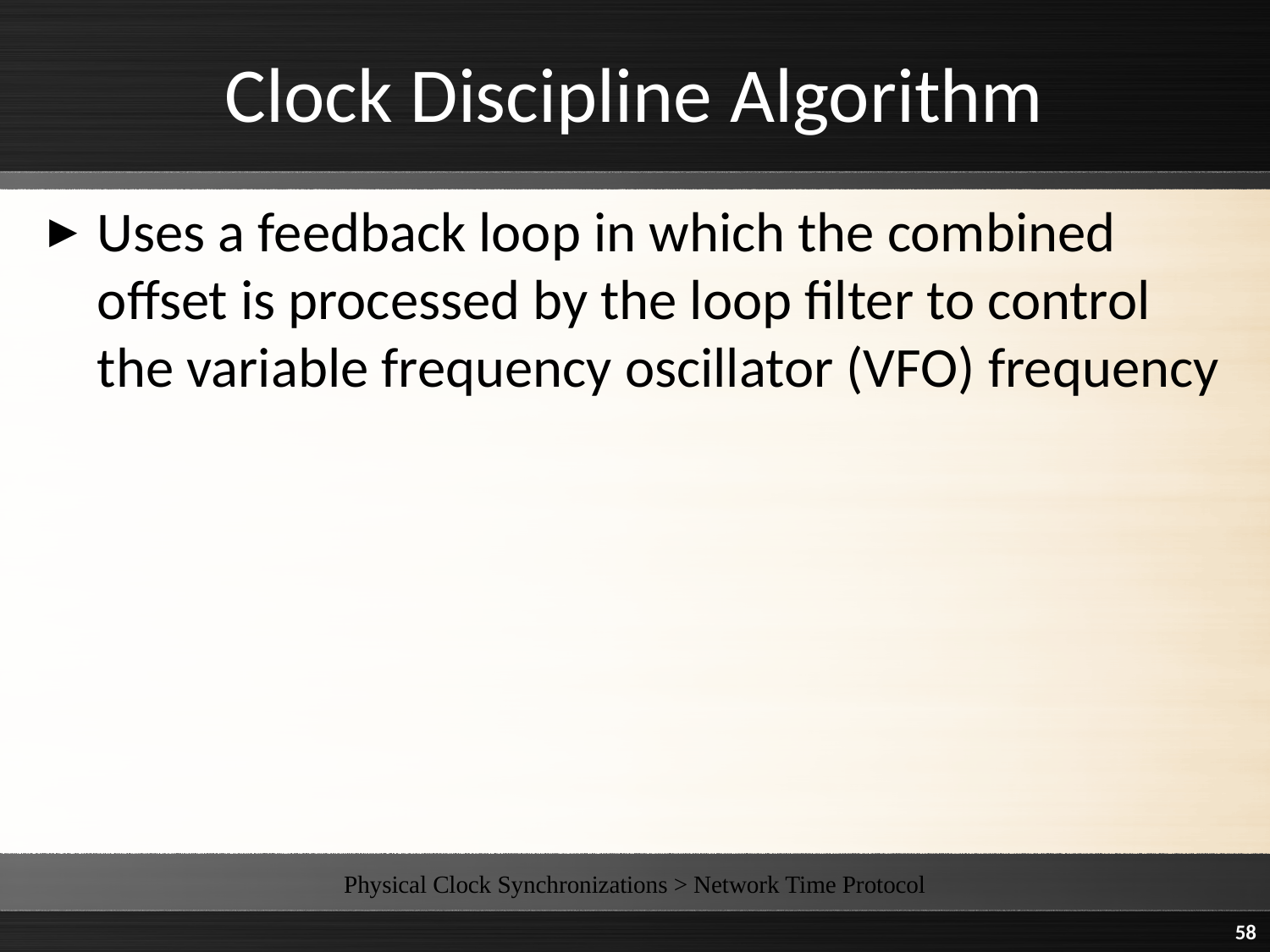

# Clock Discipline Algorithm
Uses a feedback loop in which the combined offset is processed by the loop filter to control the variable frequency oscillator (VFO) frequency
Physical Clock Synchronizations > Network Time Protocol
58